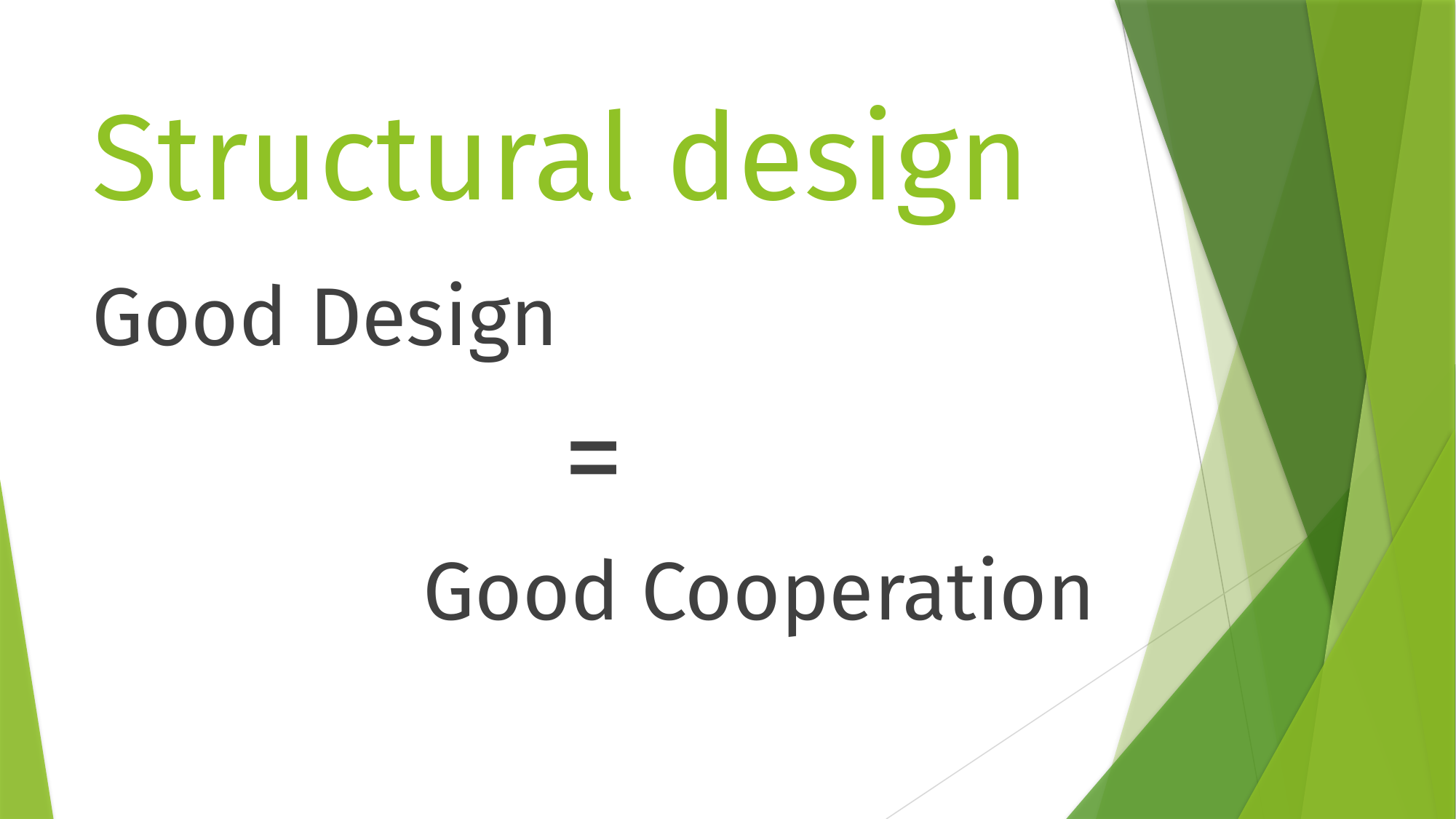

# Structural design
Good Design
=
Good Cooperation